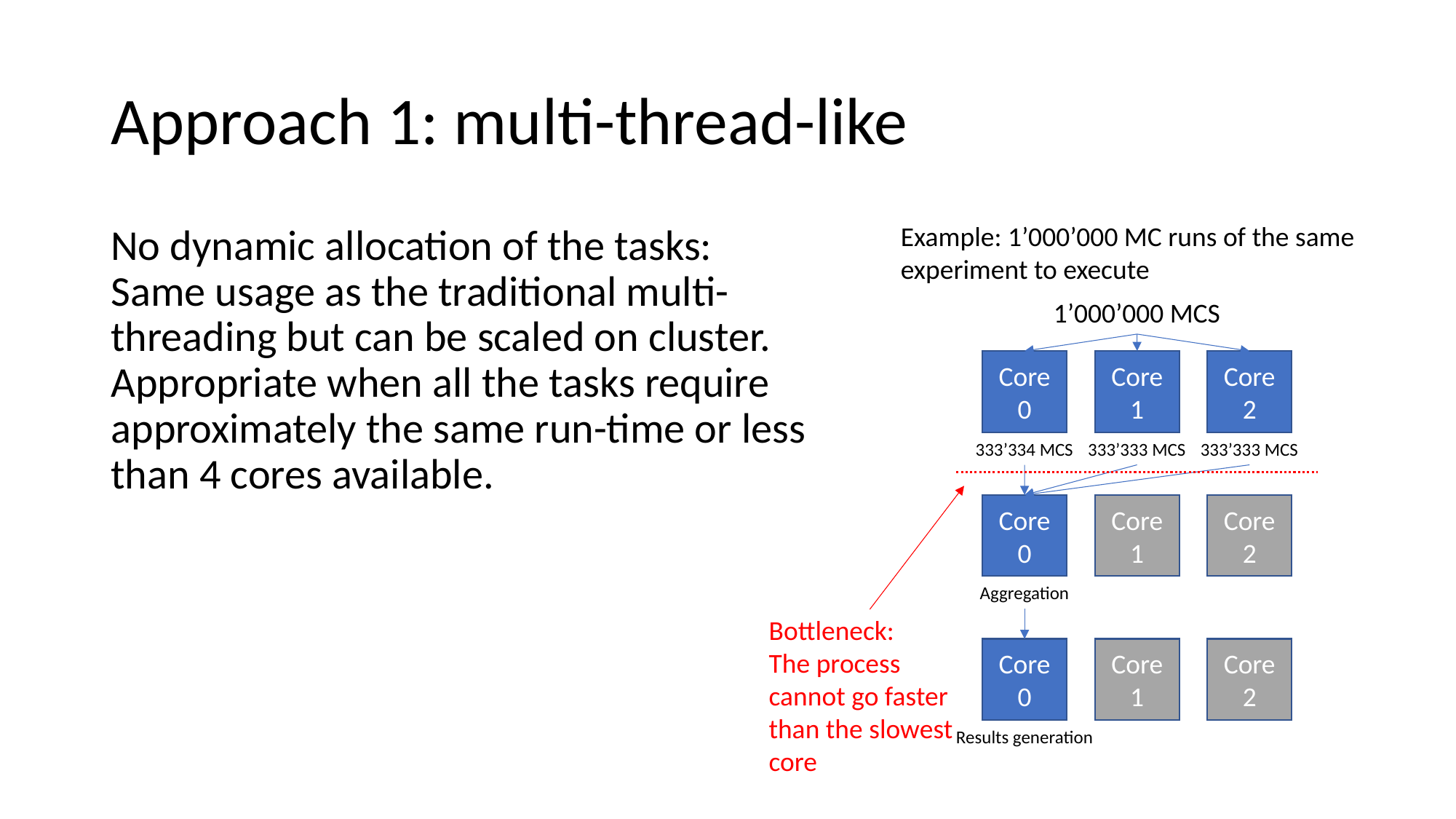

# Approach 1: multi-thread-like
Example: 1’000’000 MC runs of the same experiment to execute
No dynamic allocation of the tasks: Same usage as the traditional multi-threading but can be scaled on cluster. Appropriate when all the tasks require approximately the same run-time or less than 4 cores available.
1’000’000 MCS
Core 0
Core 1
Core 2
333’333 MCS
333’334 MCS
333’333 MCS
Core 0
Core 1
Core 2
Aggregation
Bottleneck:
The process cannot go faster than the slowest core
Core 0
Core 1
Core 2
Results generation